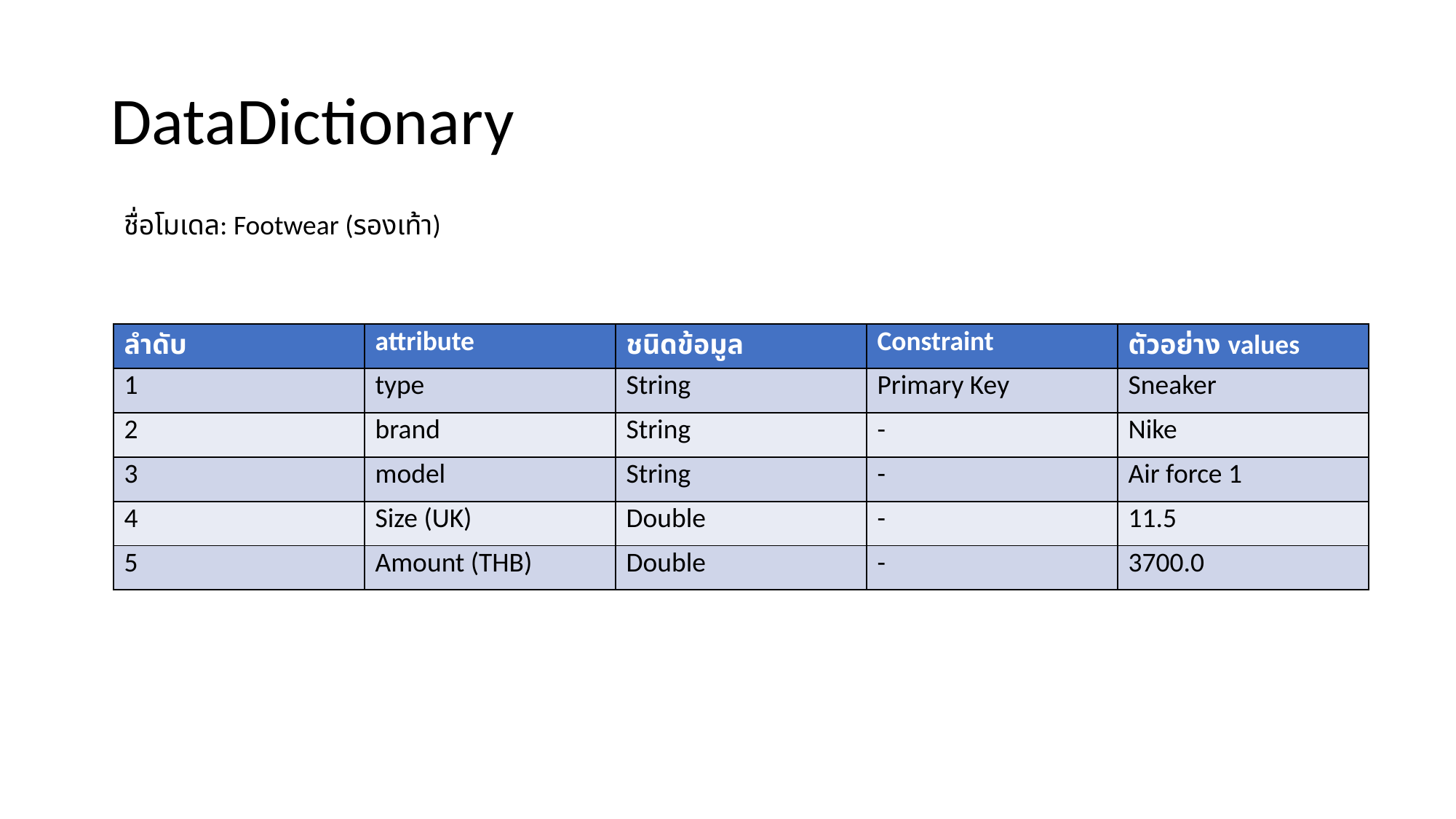

# DataDictionary
ชื่อโมเดล: Footwear (รองเท้า)
| ลำดับ | attribute | ชนิดข้อมูล | Constraint | ตัวอย่าง values |
| --- | --- | --- | --- | --- |
| 1 | type | String | Primary Key | Sneaker |
| 2 | brand | String | - | Nike |
| 3 | model | String | - | Air force 1 |
| 4 | Size (UK) | Double | - | 11.5 |
| 5 | Amount (THB) | Double | - | 3700.0 |